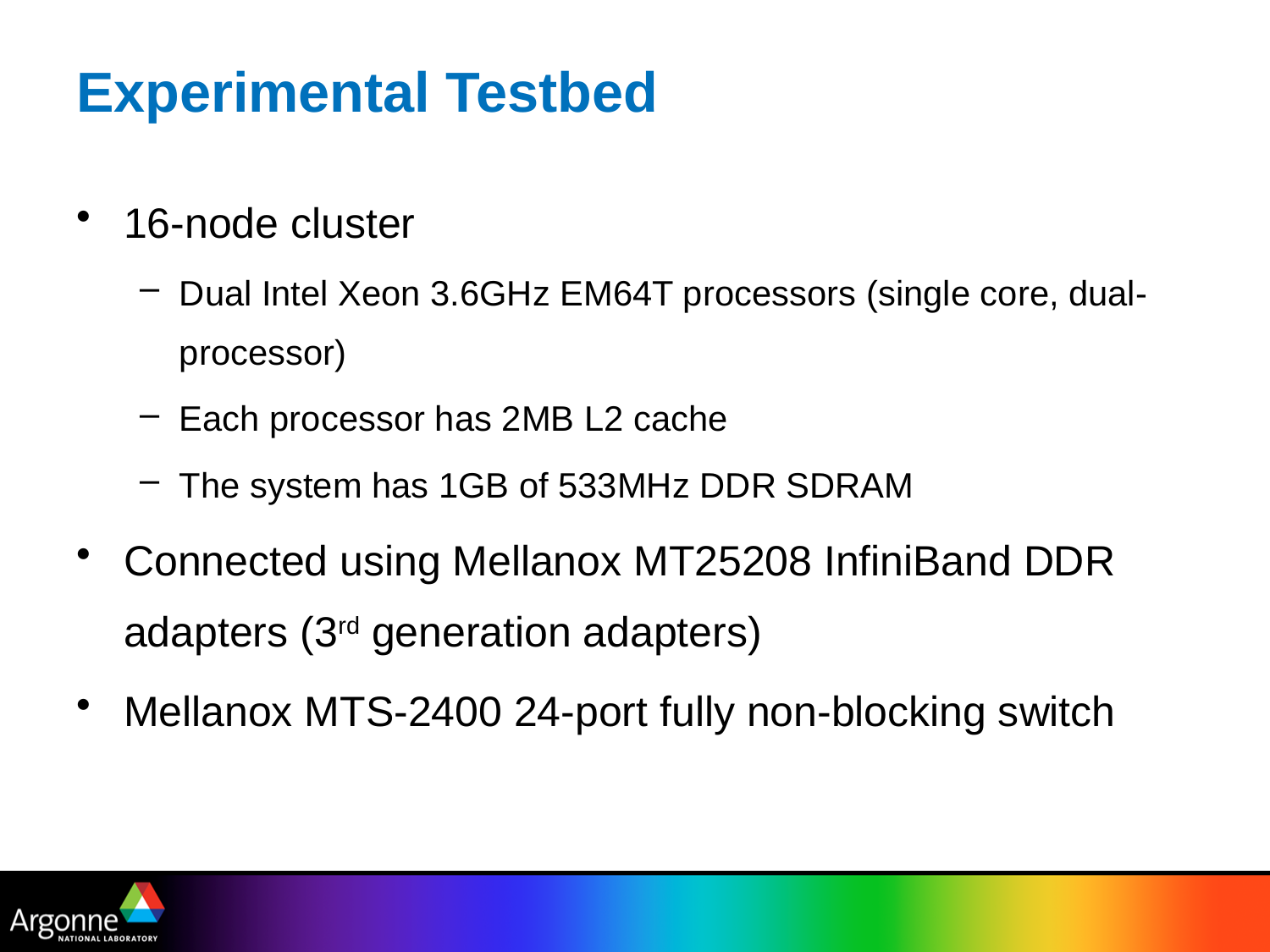

# Experimental Testbed
16-node cluster
Dual Intel Xeon 3.6GHz EM64T processors (single core, dual-processor)
Each processor has 2MB L2 cache
The system has 1GB of 533MHz DDR SDRAM
Connected using Mellanox MT25208 InfiniBand DDR adapters (3rd generation adapters)
Mellanox MTS-2400 24-port fully non-blocking switch